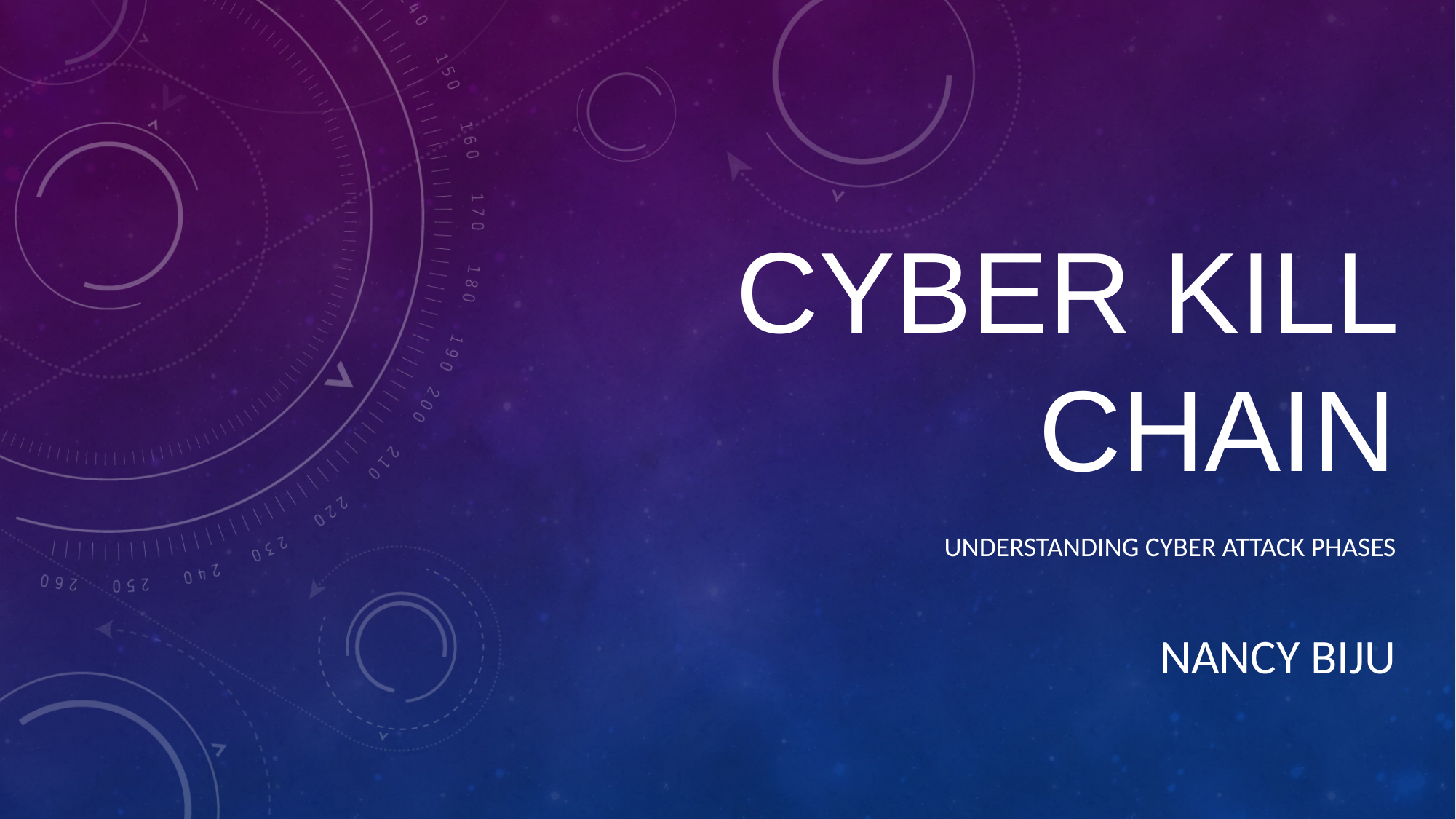

# CYBER KILL CHAIN
   Understanding Cyber Attack Phases

NANCY BIJU